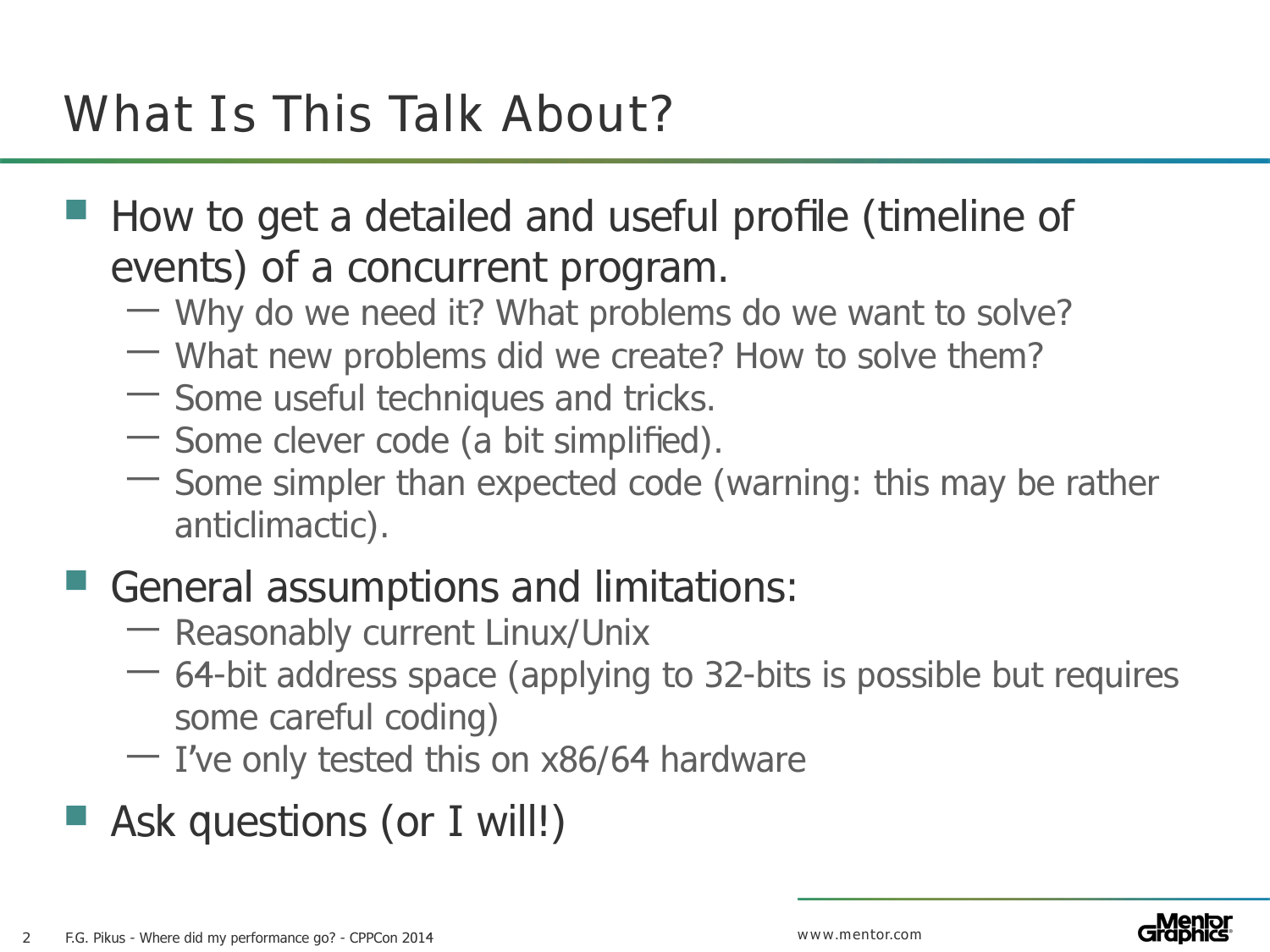

# What Is This Talk About?
How to get a detailed and useful profile (timeline of events) of a concurrent program.
Why do we need it? What problems do we want to solve?
What new problems did we create? How to solve them?
Some useful techniques and tricks.
Some clever code (a bit simplified).
Some simpler than expected code (warning: this may be rather anticlimactic).
General assumptions and limitations:
Reasonably current Linux/Unix
64-bit address space (applying to 32-bits is possible but requires some careful coding)
I’ve only tested this on x86/64 hardware
Ask questions (or I will!)
F.G. Pikus - Where did my performance go? - CPPCon 2014
2